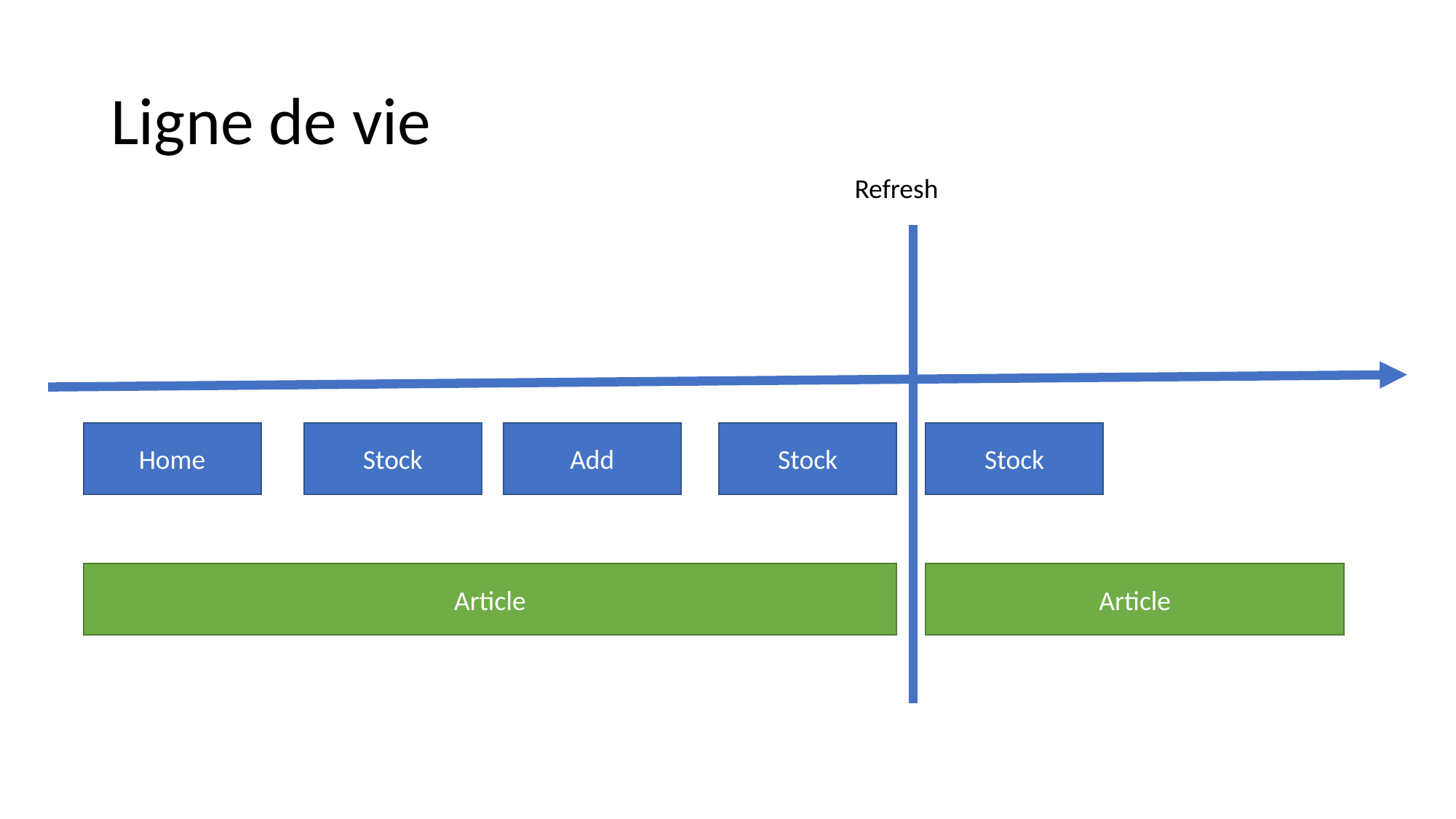

# Ligne de vie
Refresh
Home
Stock
Add
Stock
Stock
Article
Article